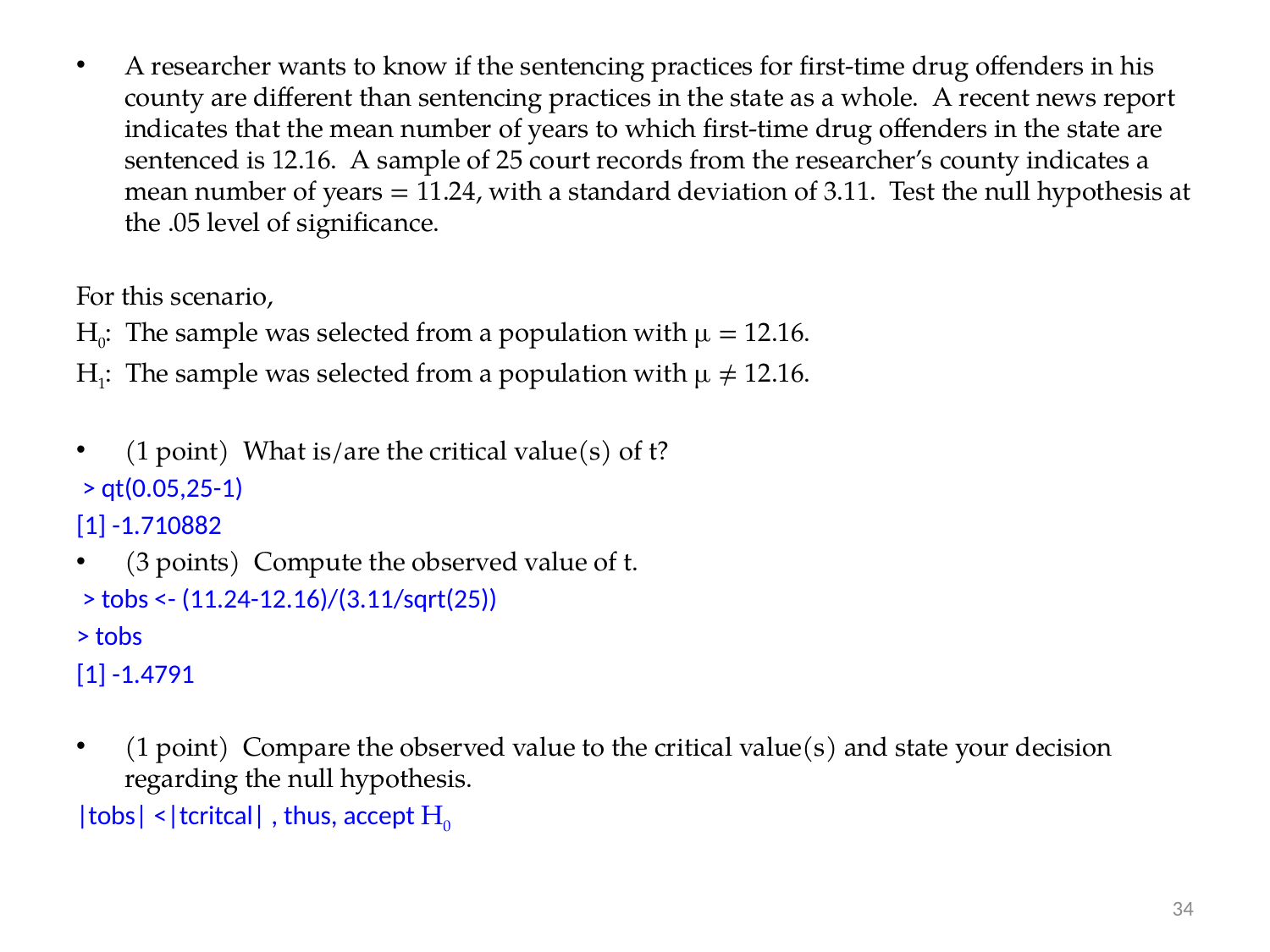

A researcher wants to know if the sentencing practices for first-time drug offenders in his county are different than sentencing practices in the state as a whole.  A recent news report indicates that the mean number of years to which first-time drug offenders in the state are sentenced is 12.16.  A sample of 25 court records from the researcher’s county indicates a mean number of years = 11.24, with a standard deviation of 3.11.  Test the null hypothesis at the .05 level of significance.

For this scenario,
H0:  The sample was selected from a population with µ = 12.16.
H1:  The sample was selected from a population with µ ≠ 12.16.

(1 point)  What is/are the critical value(s) of t?
 > qt(0.05,25-1)
[1] -1.710882
(3 points)  Compute the observed value of t.
 > tobs <- (11.24-12.16)/(3.11/sqrt(25))
> tobs
[1] -1.4791

(1 point)  Compare the observed value to the critical value(s) and state your decision regarding the null hypothesis.
|tobs| <|tcritcal| , thus, accept H0
34